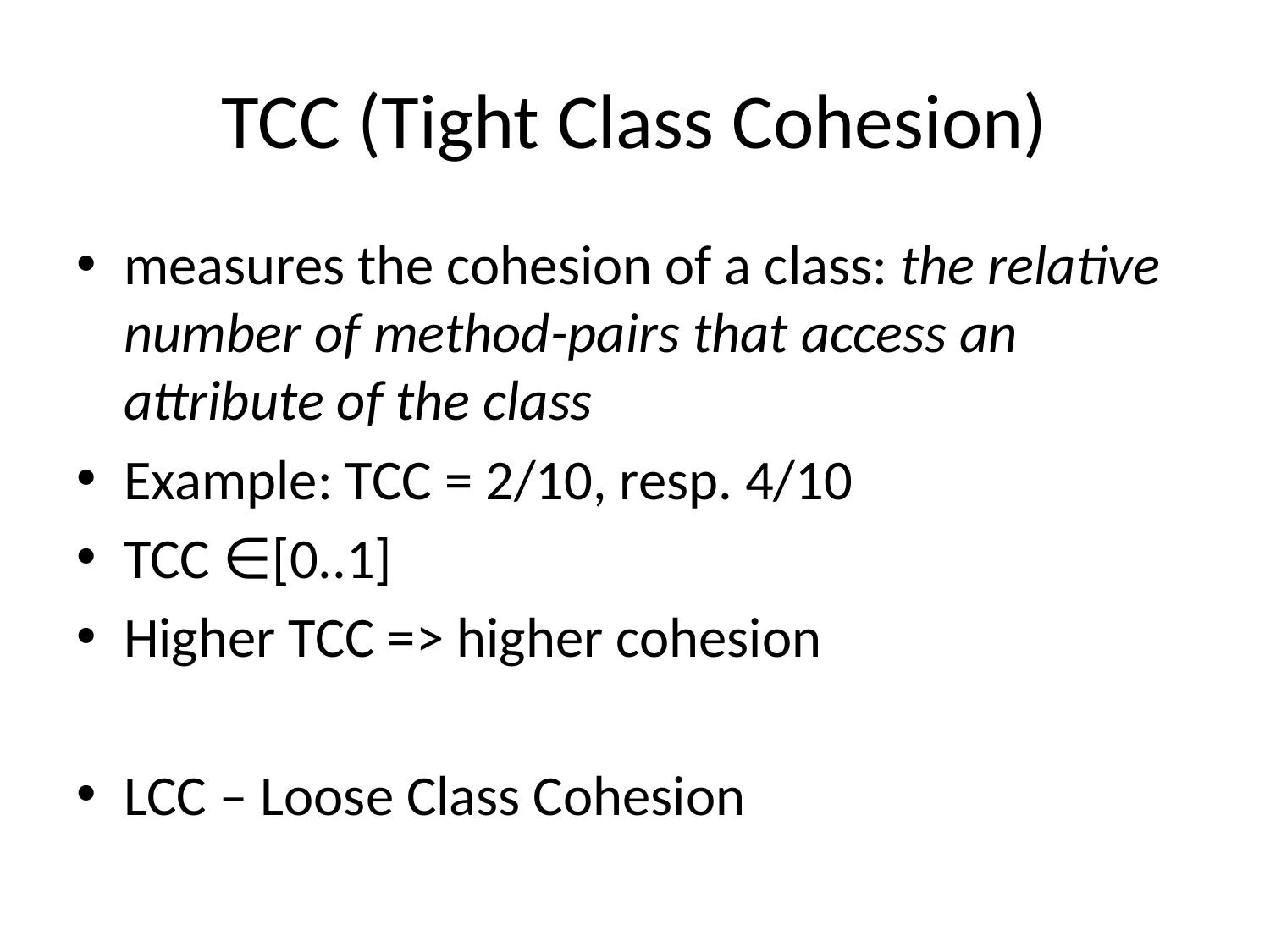

# TCC (Tight Class Cohesion)
measures the cohesion of a class: the relative number of method-pairs that access an attribute of the class
Example: TCC = 2/10, resp. 4/10
TCC ∈[0..1]
Higher TCC => higher cohesion

LCC – Loose Class Cohesion